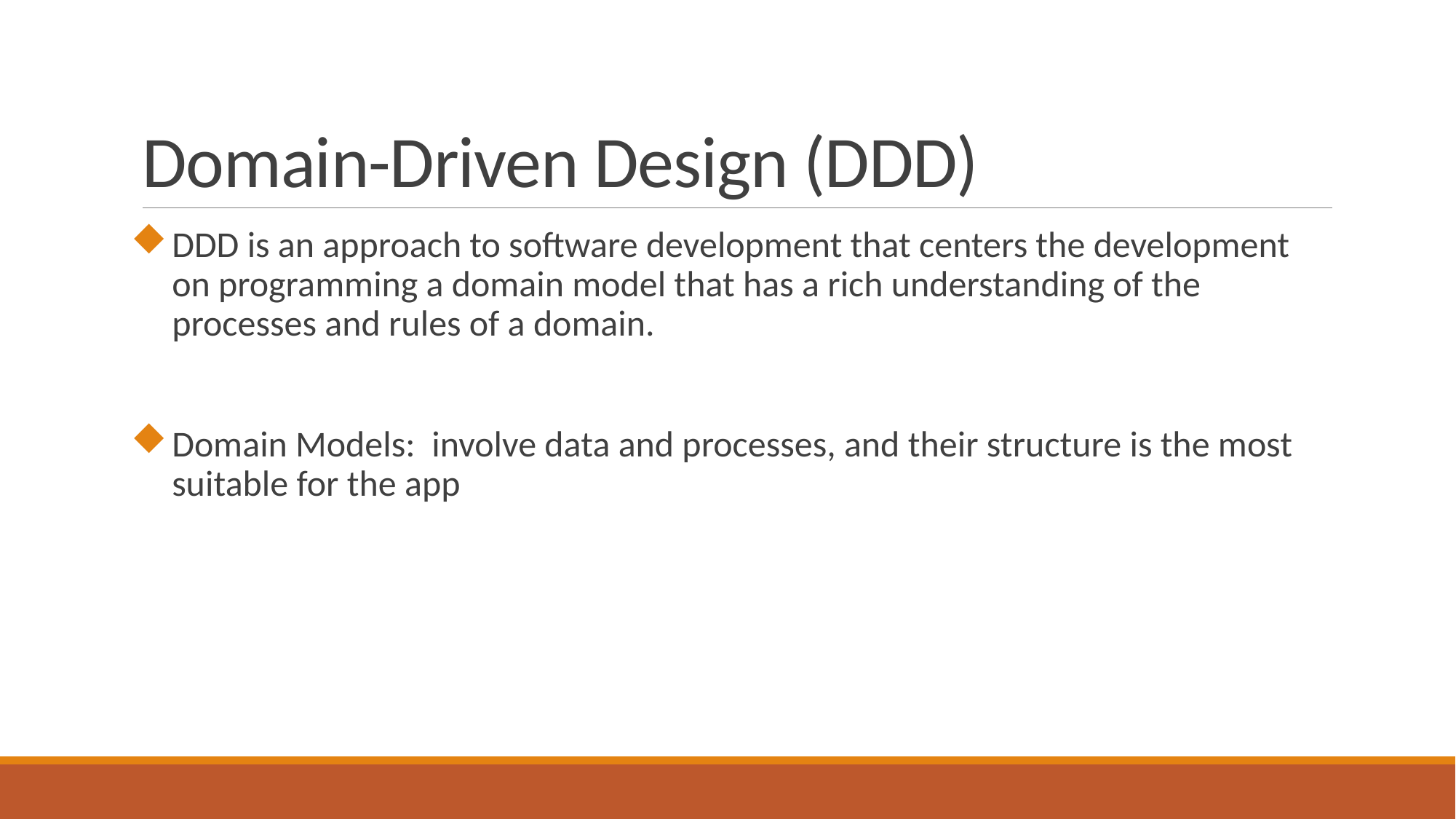

# Domain-Driven Design (DDD)
DDD is an approach to software development that centers the development on programming a domain model that has a rich understanding of the processes and rules of a domain.

Domain Models:  involve data and processes, and their structure is the most suitable for the app